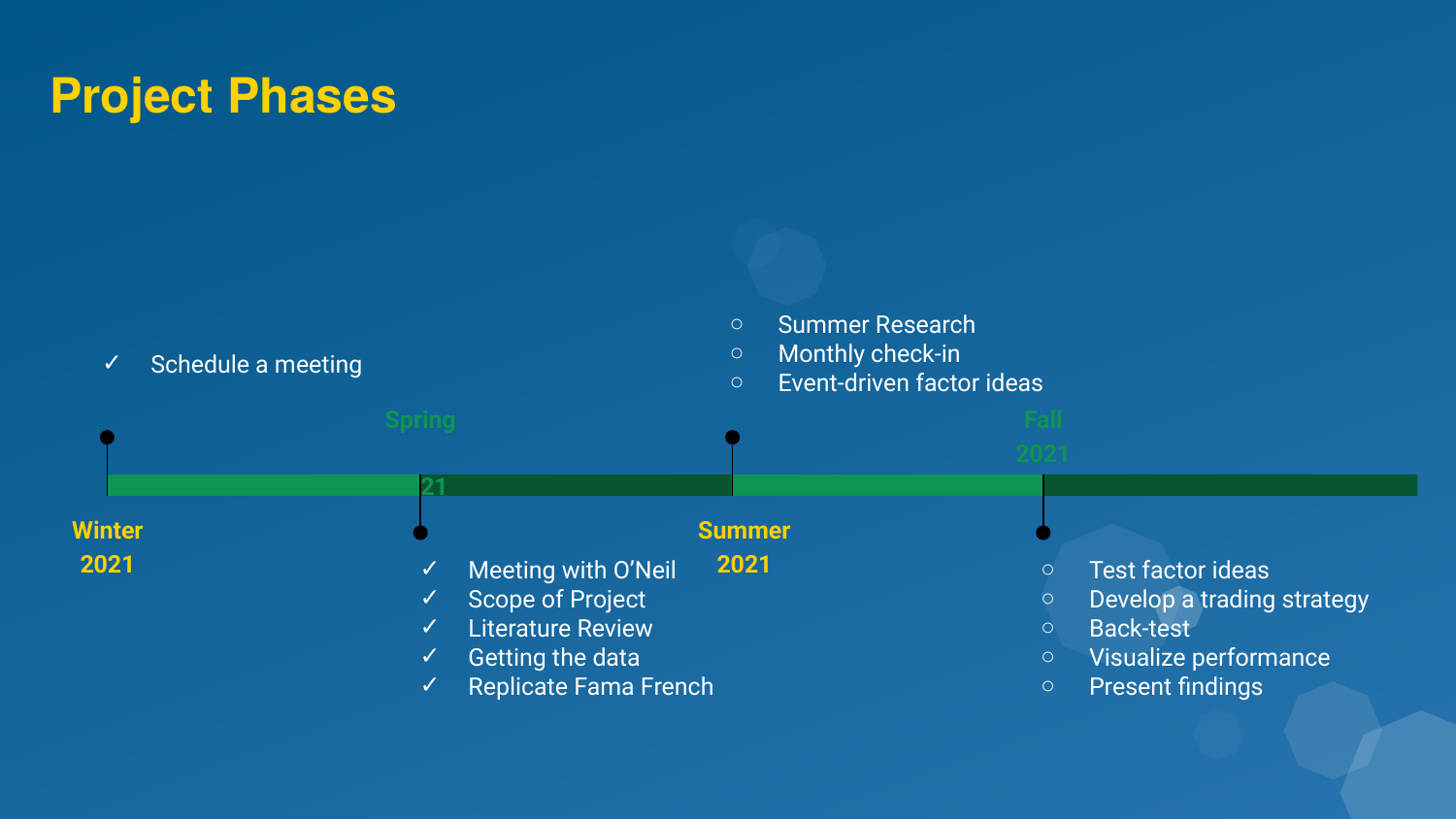

# Project Phases

Summer Research
Monthly check-in
Event-driven factor ideas

Summer 2021

Schedule a meeting

Winter 2021

Spring	2021

Meeting with O’Neil
Scope of Project
Literature Review
Getting the data
Replicate Fama French

Fall 2021

Test factor ideas
Develop a trading strategy
Back-test
Visualize performance
Present findings